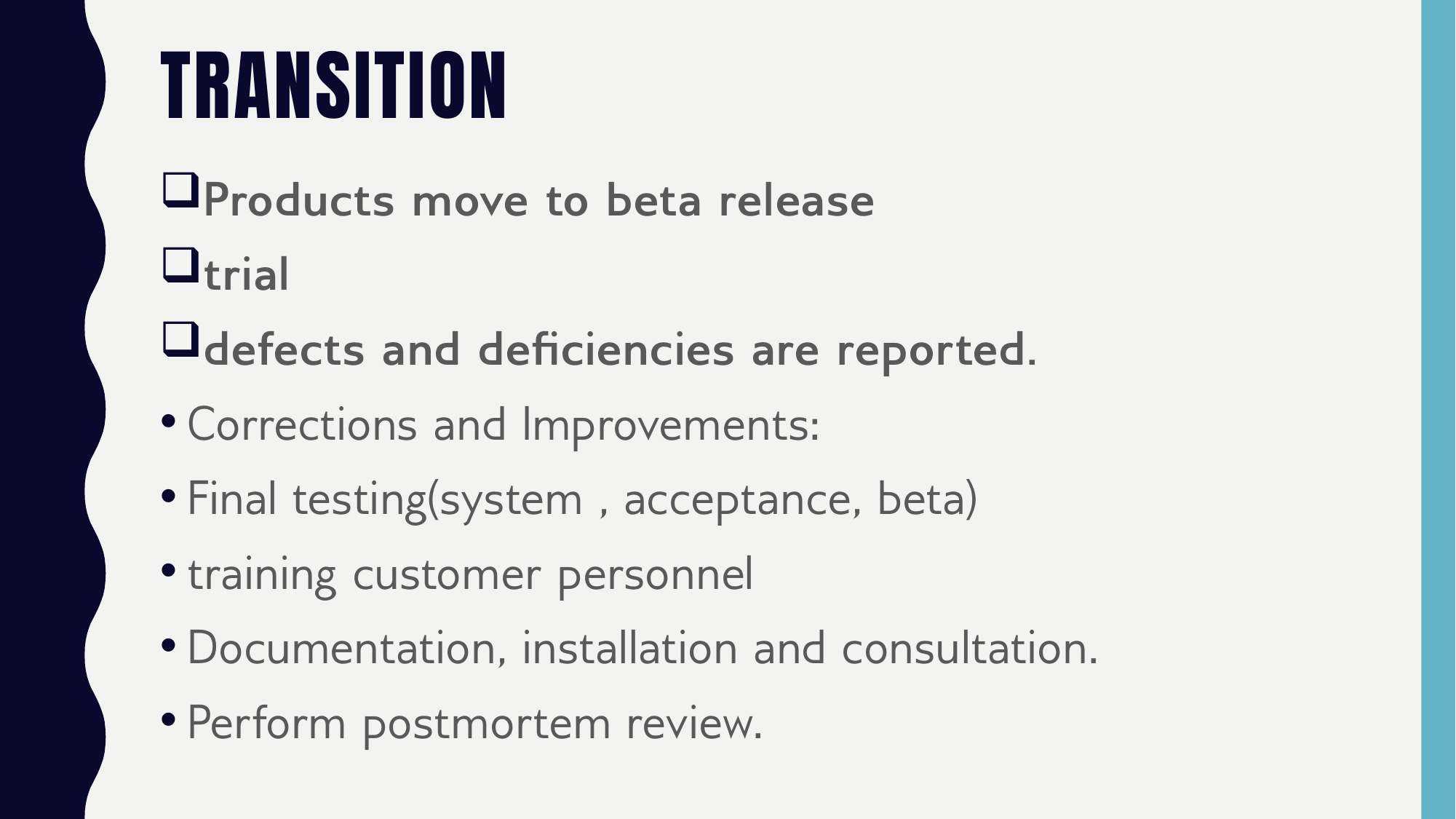

# Transition
Products move to beta release
trial
defects and deficiencies are reported.
Corrections and Improvements:
Final testing(system , acceptance, beta)
training customer personnel
Documentation, installation and consultation.
Perform postmortem review.